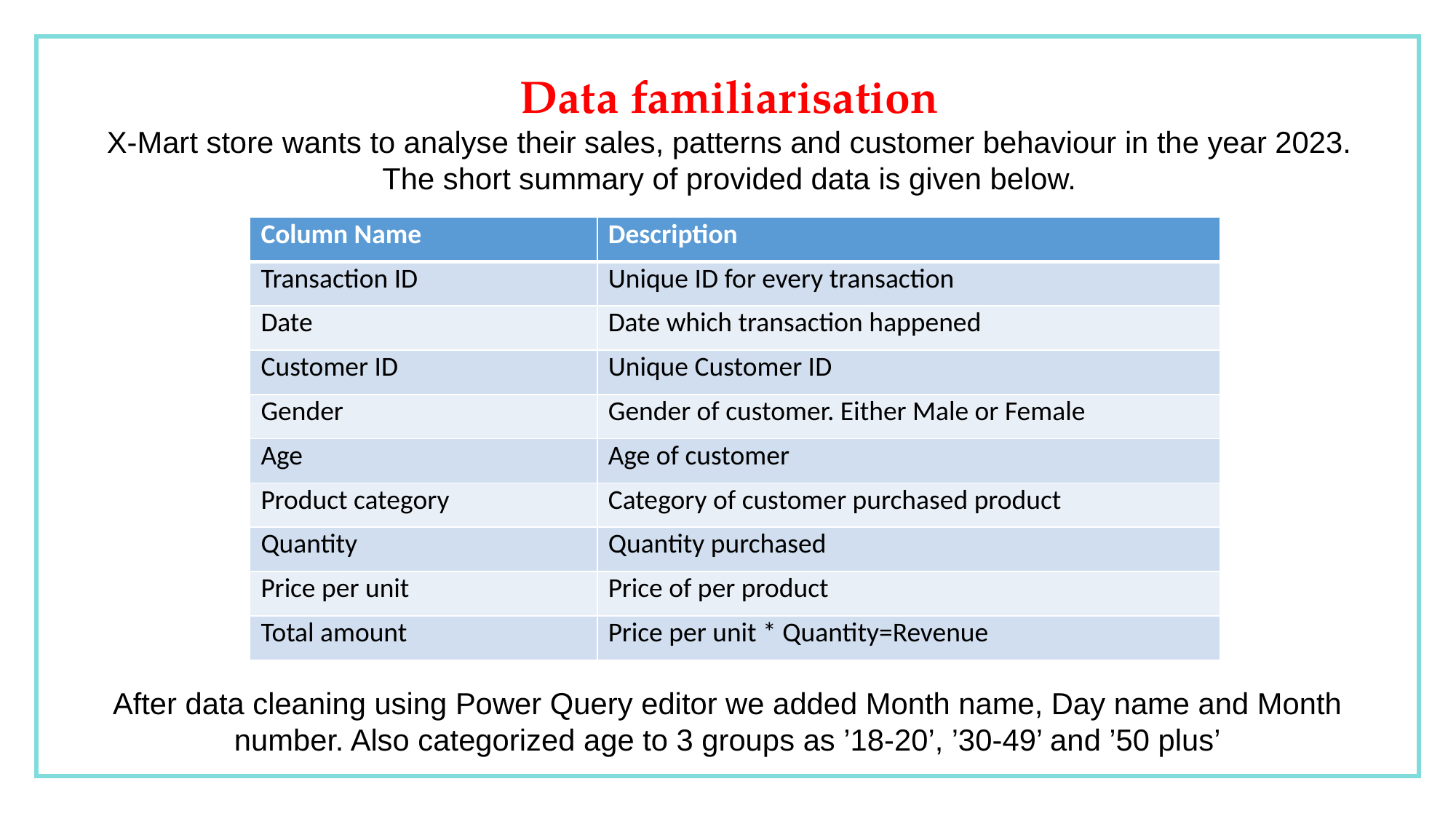

Data familiarisation
X-Mart store wants to analyse their sales, patterns and customer behaviour in the year 2023.
The short summary of provided data is given below.
| Column Name | Description |
| --- | --- |
| Transaction ID | Unique ID for every transaction |
| Date | Date which transaction happened |
| Customer ID | Unique Customer ID |
| Gender | Gender of customer. Either Male or Female |
| Age | Age of customer |
| Product category | Category of customer purchased product |
| Quantity | Quantity purchased |
| Price per unit | Price of per product |
| Total amount | Price per unit \* Quantity=Revenue |
After data cleaning using Power Query editor we added Month name, Day name and Month number. Also categorized age to 3 groups as ’18-20’, ’30-49’ and ’50 plus’